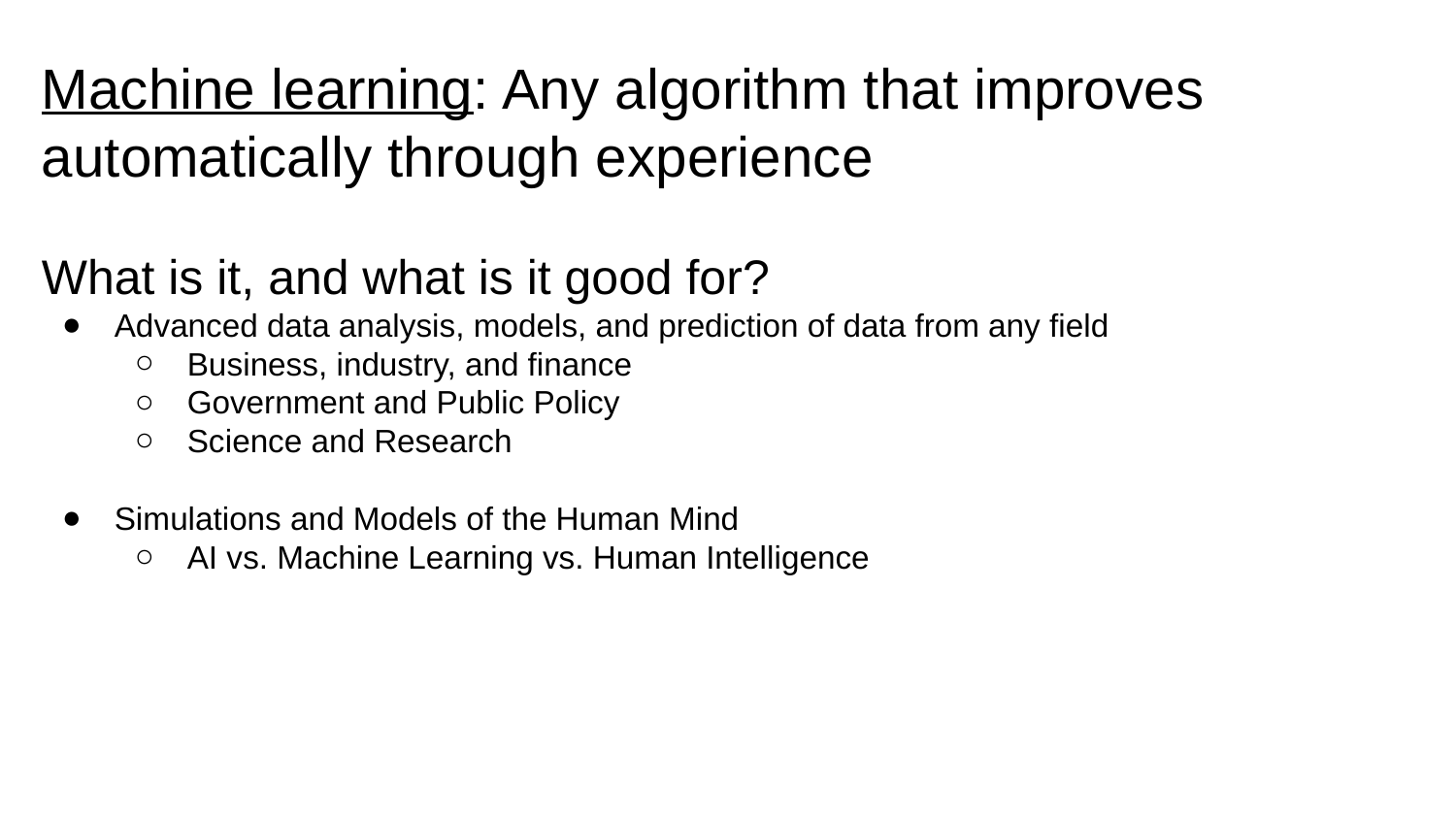

Machine learning: Any algorithm that improves automatically through experience

What is it, and what is it good for?
Advanced data analysis, models, and prediction of data from any field
Business, industry, and finance
Government and Public Policy
Science and Research

Simulations and Models of the Human Mind
AI vs. Machine Learning vs. Human Intelligence